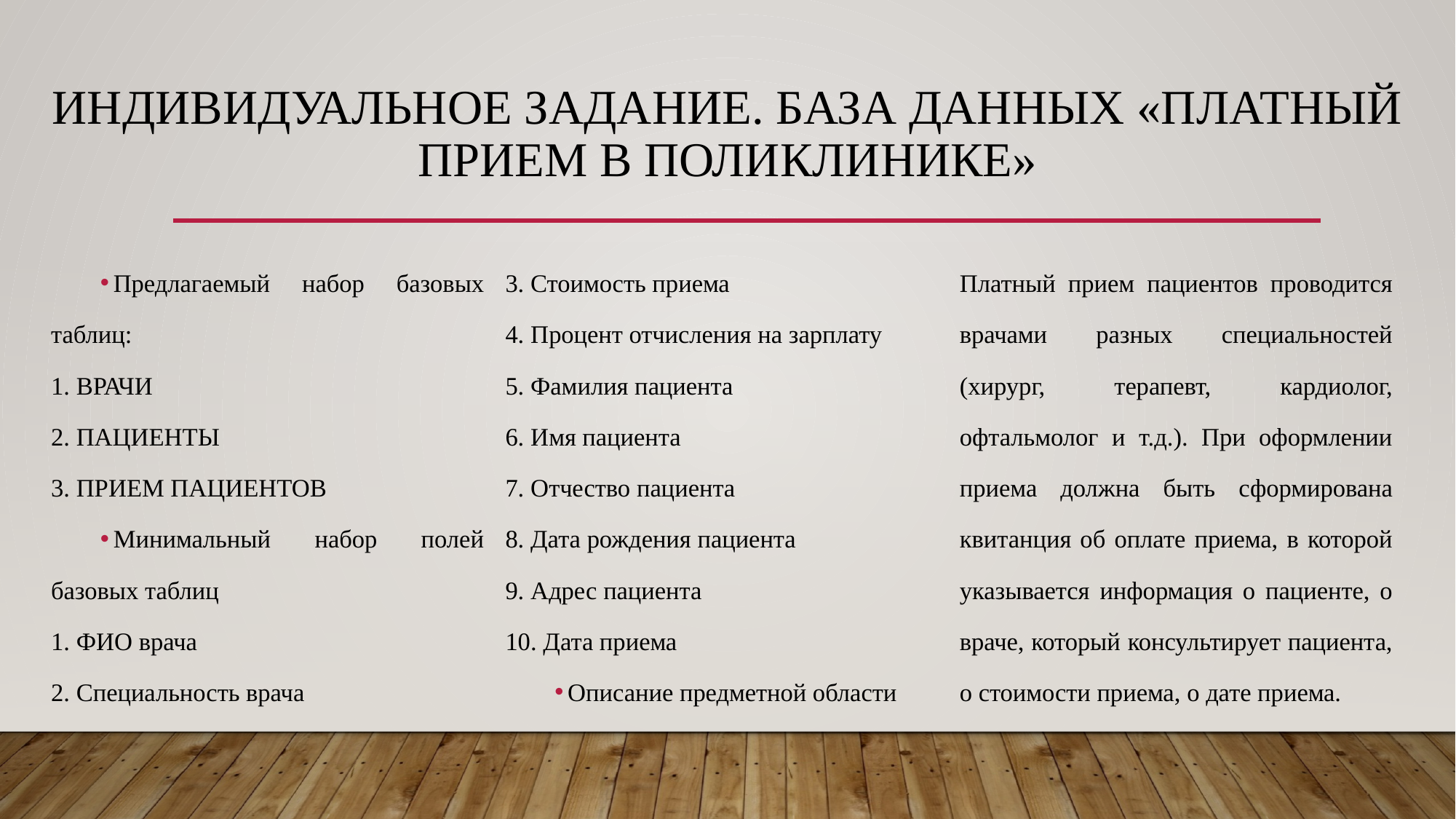

# Индивидуальное задание. База данных «Платный прием в поликлинике»
Предлагаемый набор базовых таблиц:
1. ВРАЧИ
2. ПАЦИЕНТЫ
3. ПРИЕМ ПАЦИЕНТОВ
Минимальный набор полей базовых таблиц
1. ФИО врача
2. Специальность врача
3. Стоимость приема
4. Процент отчисления на зарплату
5. Фамилия пациента
6. Имя пациента
7. Отчество пациента
8. Дата рождения пациента
9. Адрес пациента
10. Дата приема
Описание предметной области
Платный прием пациентов проводится врачами разных специальностей (хирург, терапевт, кардиолог, офтальмолог и т.д.). При оформлении приема должна быть сформирована квитанция об оплате приема, в которой указывается информация о пациенте, о враче, который консультирует пациента, о стоимости приема, о дате приема.